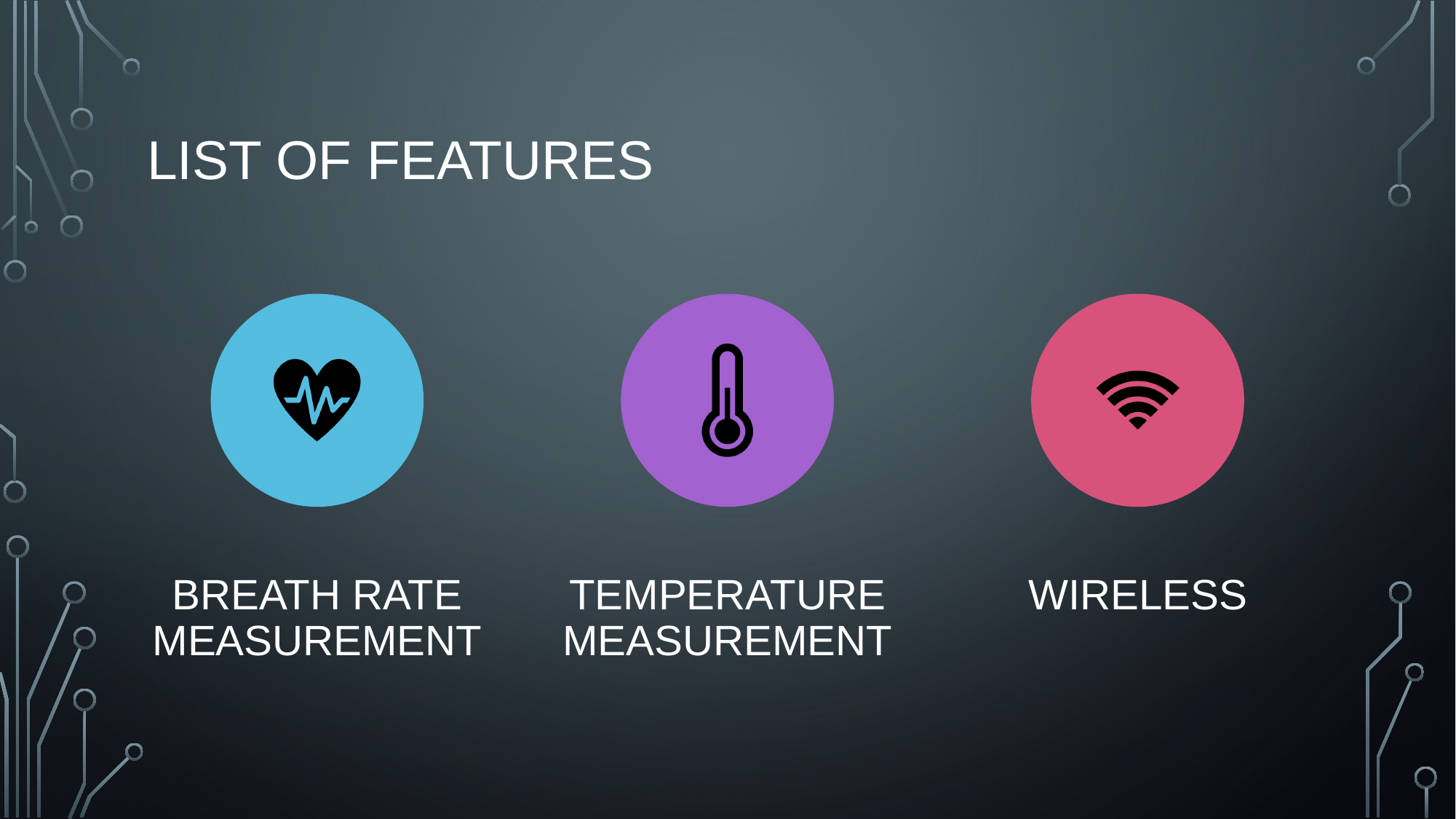

# List of features
Breath rate measurement
Temperature measurement
Wireless